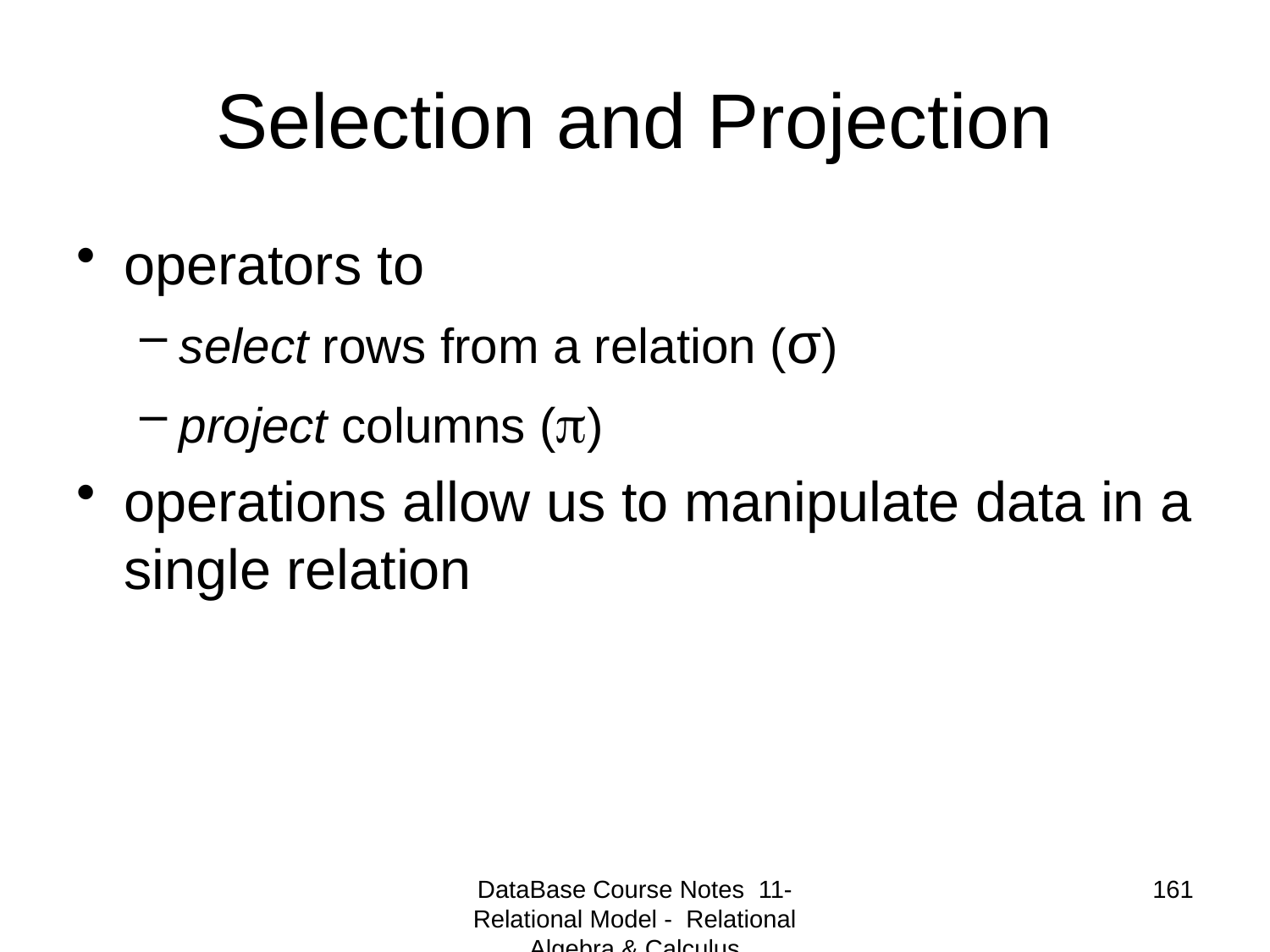

# Selection and Projection
operators to
select rows from a relation (σ)
project columns (π)
operations allow us to manipulate data in a single relation
DataBase Course Notes  11- Relational Model -  Relational Algebra & Calculus
161